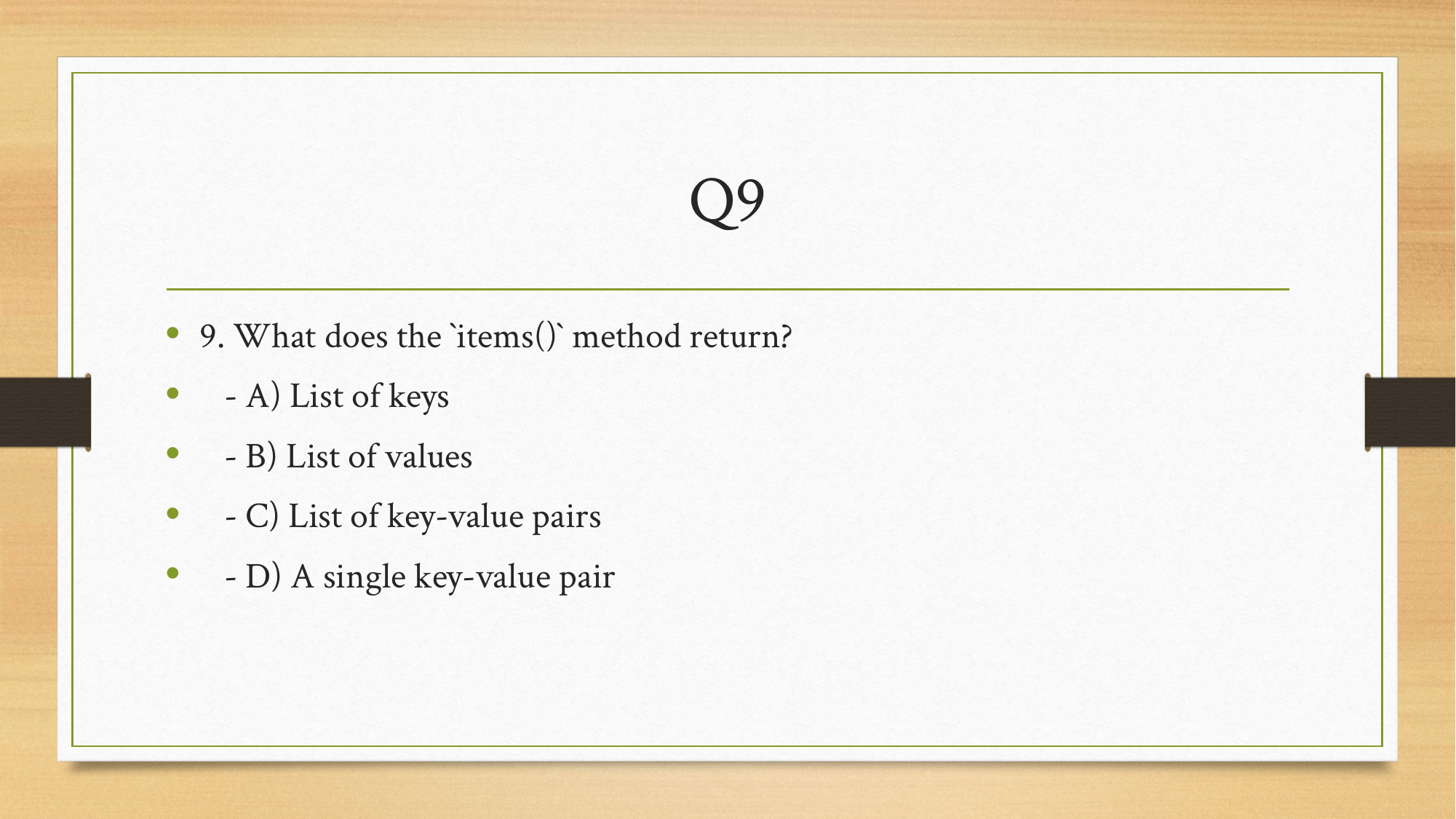

# Q9
9. What does the `items()` method return?
   - A) List of keys
   - B) List of values
   - C) List of key-value pairs
   - D) A single key-value pair